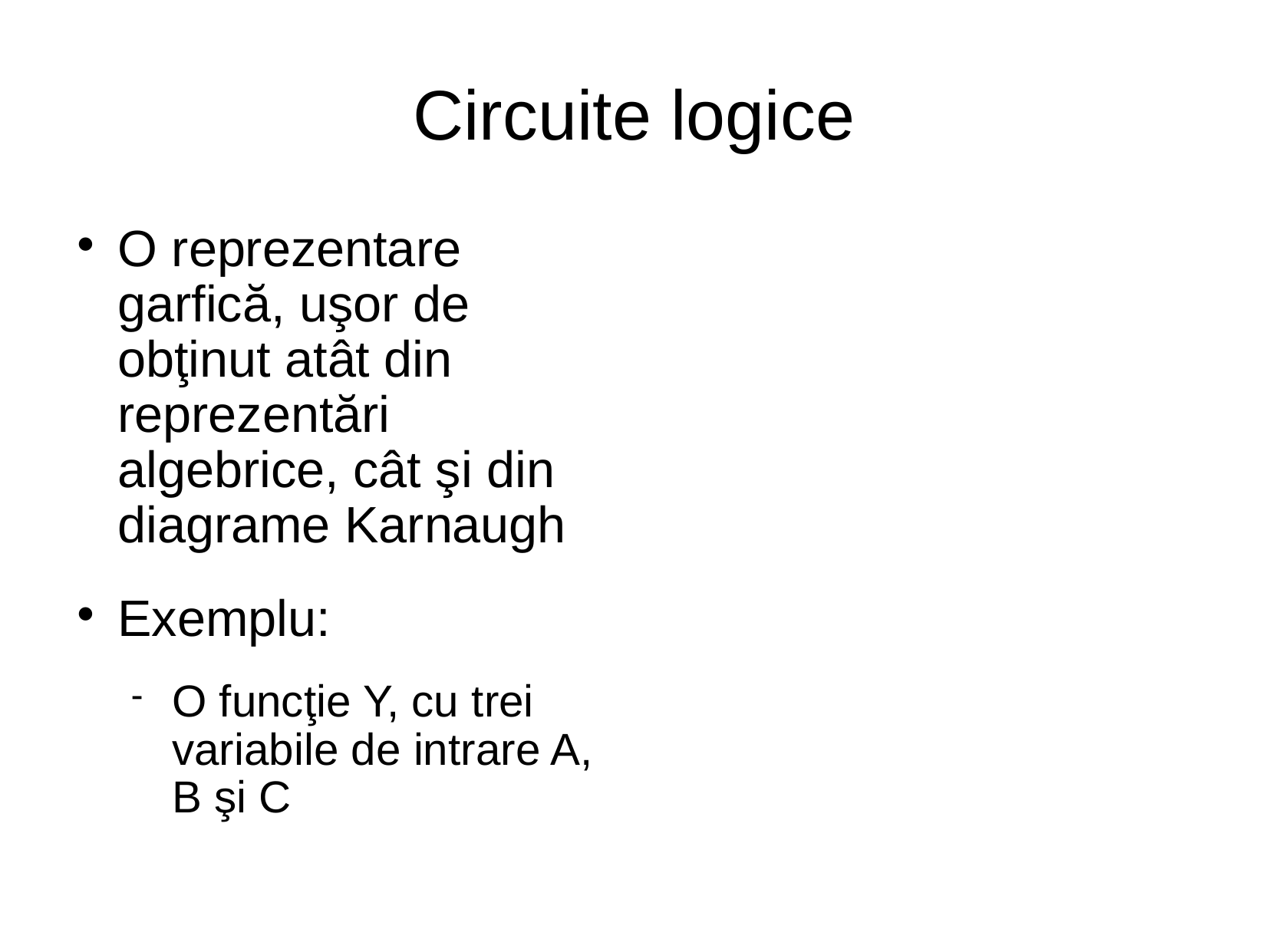

# Circuite logice
O reprezentare garfică, uşor de obţinut atât din reprezentări algebrice, cât şi din diagrame Karnaugh
Exemplu:
O funcţie Y, cu trei variabile de intrare A, B şi C